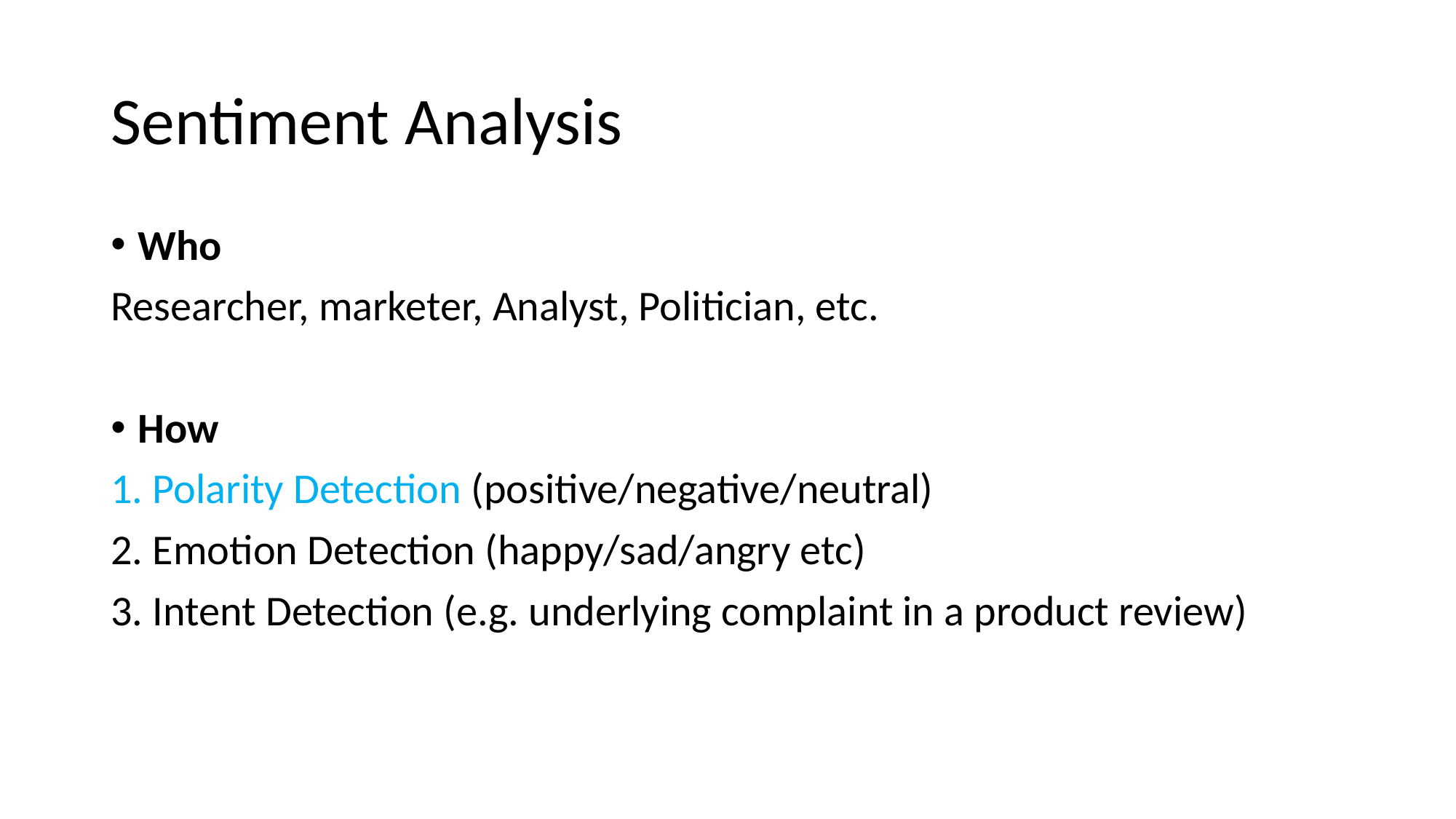

# Sentiment Analysis
Who
Researcher, marketer, Analyst, Politician, etc.

How
1. Polarity Detection (positive/negative/neutral)
2. Emotion Detection (happy/sad/angry etc)
3. Intent Detection (e.g. underlying complaint in a product review)